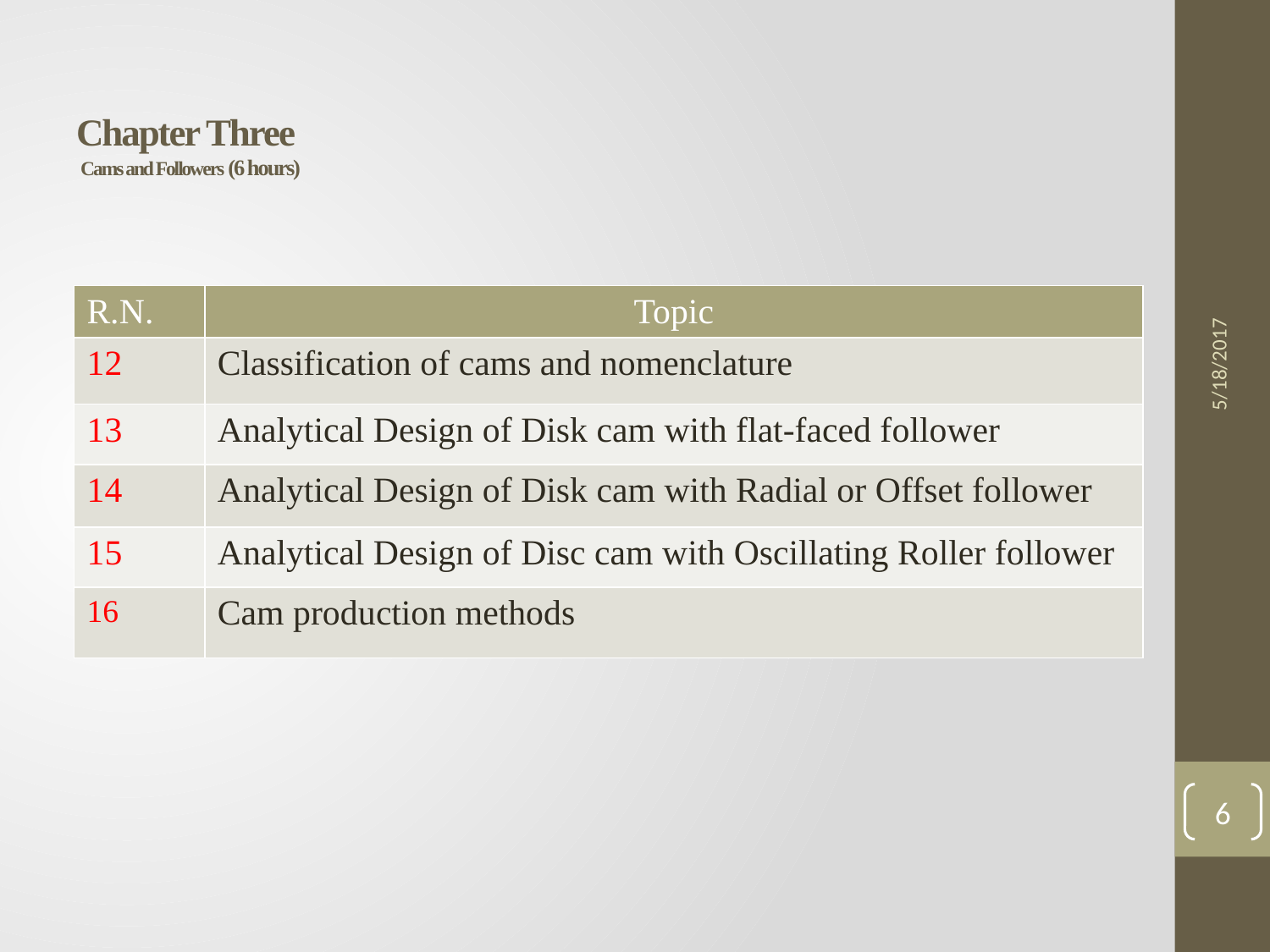

# Chapter Three Cams and Followers (6 hours)
5/18/2017
| R.N. | Topic |
| --- | --- |
| 12 | Classification of cams and nomenclature |
| 13 | Analytical Design of Disk cam with flat-faced follower |
| 14 | Analytical Design of Disk cam with Radial or Offset follower |
| 15 | Analytical Design of Disc cam with Oscillating Roller follower |
| 16 | Cam production methods |
6